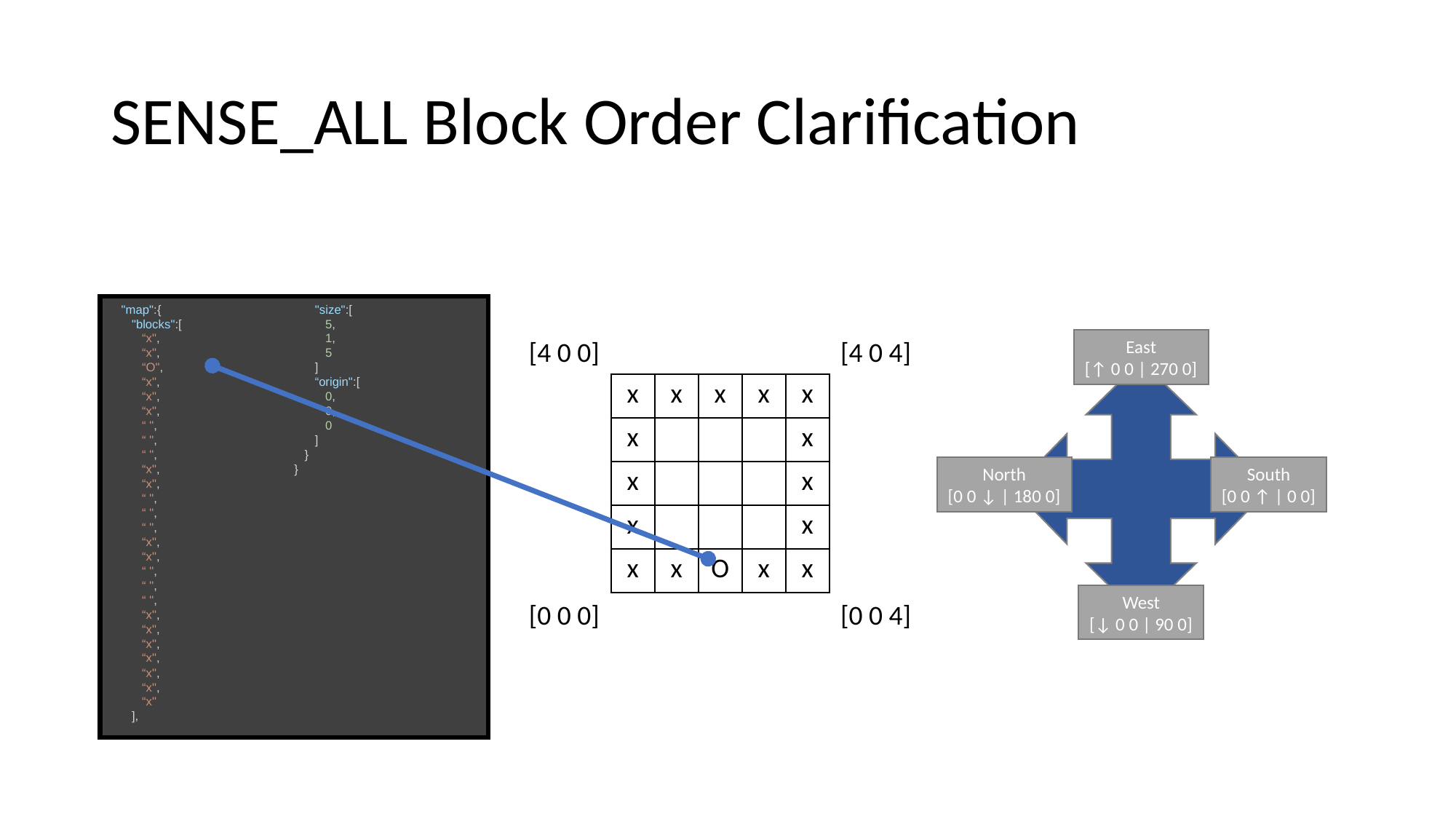

# SENSE_ALL Block Order Clarification
   "map":{
      "blocks":[
         “x",
         “x",
         “O",
         “x",
         “x",
         “x",
         “ ",
         “ ",
         “ ",
         “x",
         “x",
         “ ",
         “ ",
         “ ",
         “x",
         “x",
         “ ",
         “ ",
         “ ",
         “x",
         “x",
         “x",
         “x",
         “x",
         “x",
         “x"
      ],
      "size":[
         5,
         1,
         5
      ]
      “origin":[
         0,
         0,
         0
      ]
   }
}
[4 0 0]
[4 0 4]
East
[↑ 0 0 | 270 0]

North
[0 0 ↓ | 180 0]
South
[0 0 ↑ | 0 0]
West
[↓ 0 0 | 90 0]
| x | x | x | x | x |
| --- | --- | --- | --- | --- |
| x |  |  |  | x |
| x |  |  |  | x |
| x |  |  |  | x |
| x | x | O | x | x |
[0 0 0]
[0 0 4]